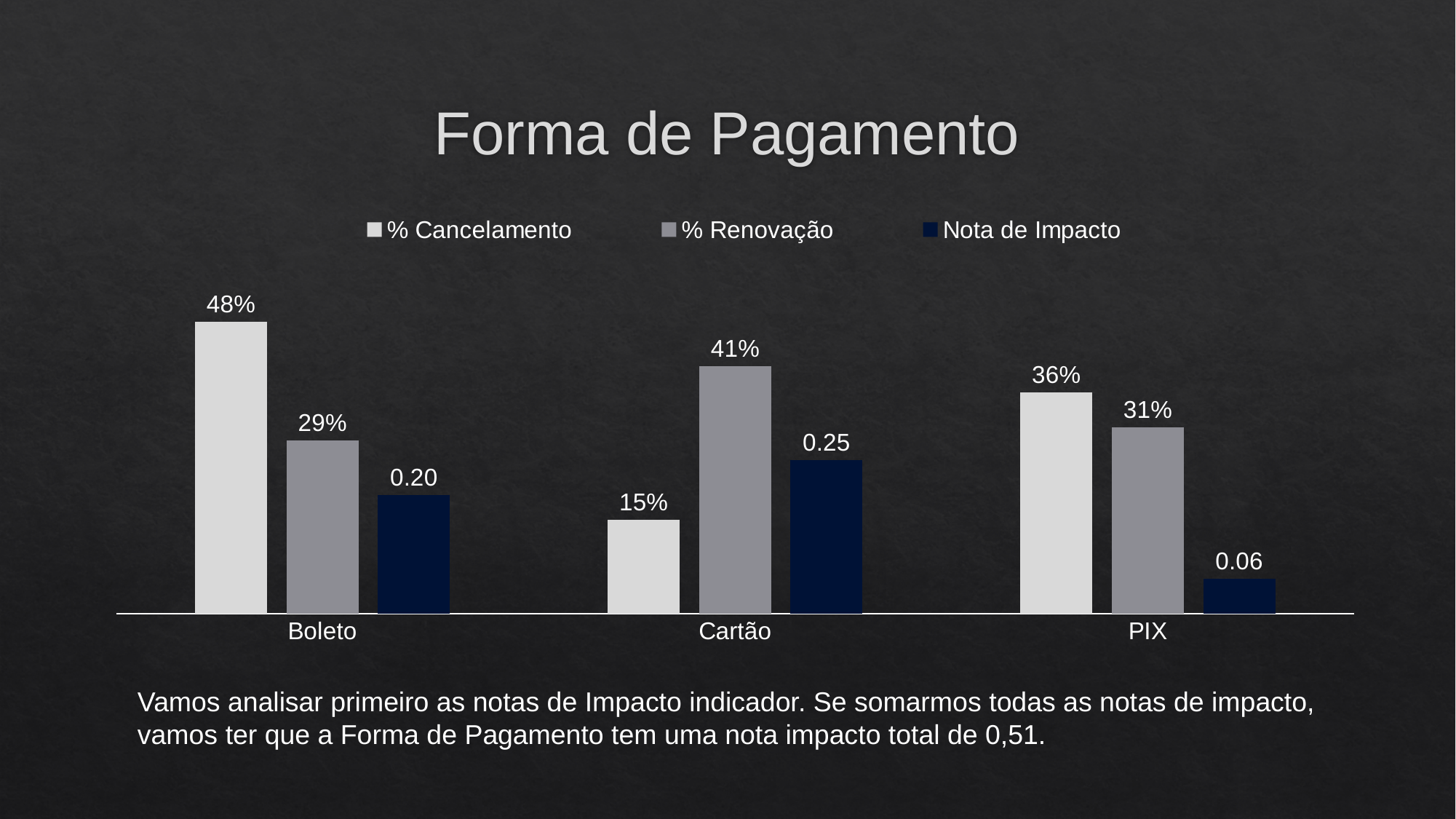

# Forma de Pagamento

### Chart

| Category |  |  |  |
|---|---|---|---|
| Boleto | 0.48066298342541436 | 0.2852664576802508 | 0.19539652574516359 |
| Cartão | 0.15469613259668508 | 0.40752351097178685 | 0.2528273783751018 |
| PIX | 0.36464088397790057 | 0.3072100313479624 | 0.05743085262993819 |
Vamos analisar primeiro as notas de Impacto indicador. Se somarmos todas as notas de impacto, vamos ter que a Forma de Pagamento tem uma nota impacto total de 0,51.